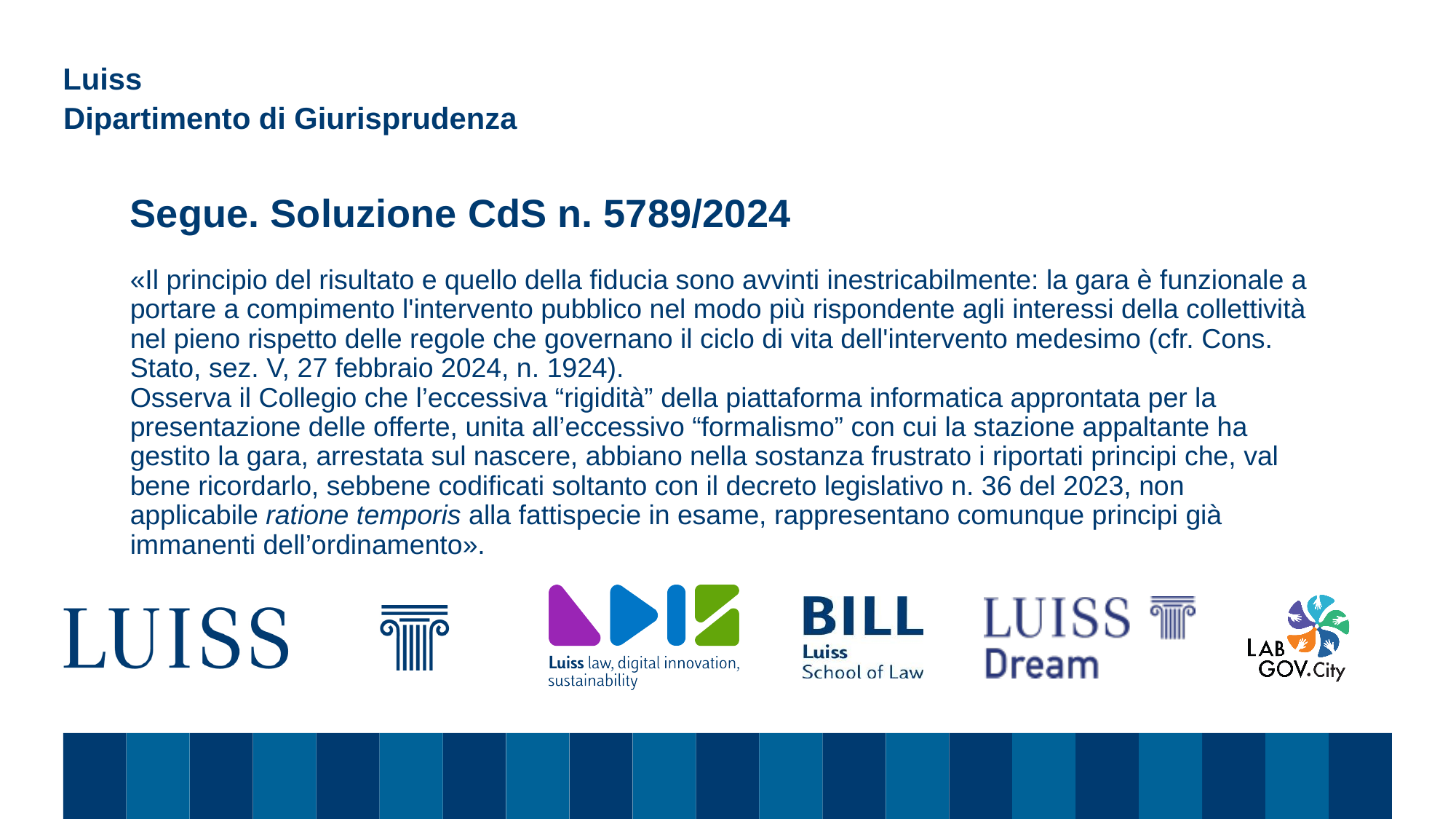

Dipartimento di Giurisprudenza
# Segue. Soluzione CdS n. 5789/2024 «Il principio del risultato e quello della fiducia sono avvinti inestricabilmente: la gara è funzionale a portare a compimento l'intervento pubblico nel modo più rispondente agli interessi della collettività nel pieno rispetto delle regole che governano il ciclo di vita dell'intervento medesimo (cfr. Cons. Stato, sez. V, 27 febbraio 2024, n. 1924). Osserva il Collegio che l’eccessiva “rigidità” della piattaforma informatica approntata per la presentazione delle offerte, unita all’eccessivo “formalismo” con cui la stazione appaltante ha gestito la gara, arrestata sul nascere, abbiano nella sostanza frustrato i riportati principi che, val bene ricordarlo, sebbene codificati soltanto con il decreto legislativo n. 36 del 2023, non applicabile ratione temporis alla fattispecie in esame, rappresentano comunque principi già immanenti dell’ordinamento».